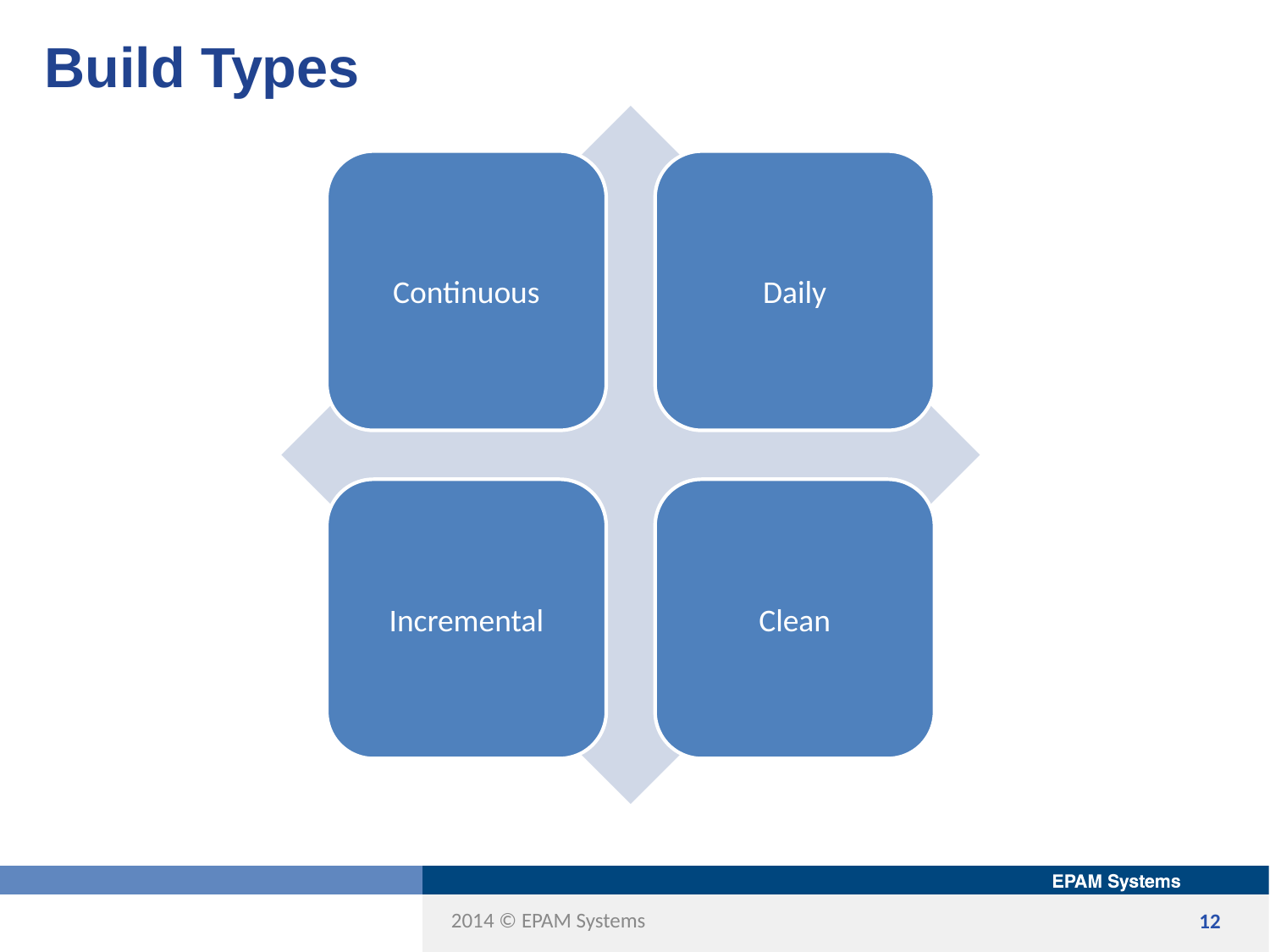

# Build Types
Continuous
Daily
Incremental
Clean